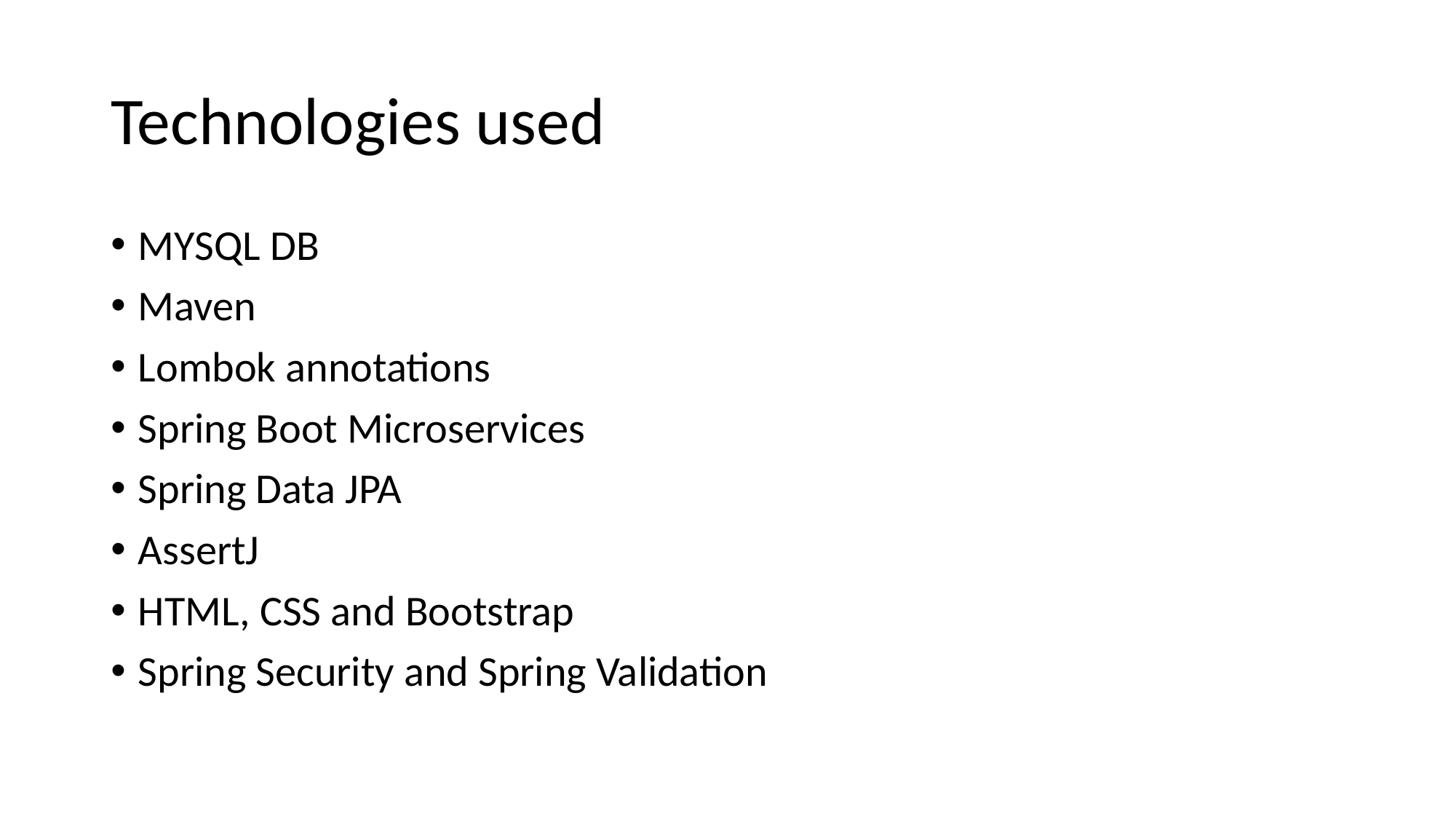

# Technologies used
MYSQL DB
Maven
Lombok annotations
Spring Boot Microservices
Spring Data JPA
AssertJ
HTML, CSS and Bootstrap
Spring Security and Spring Validation